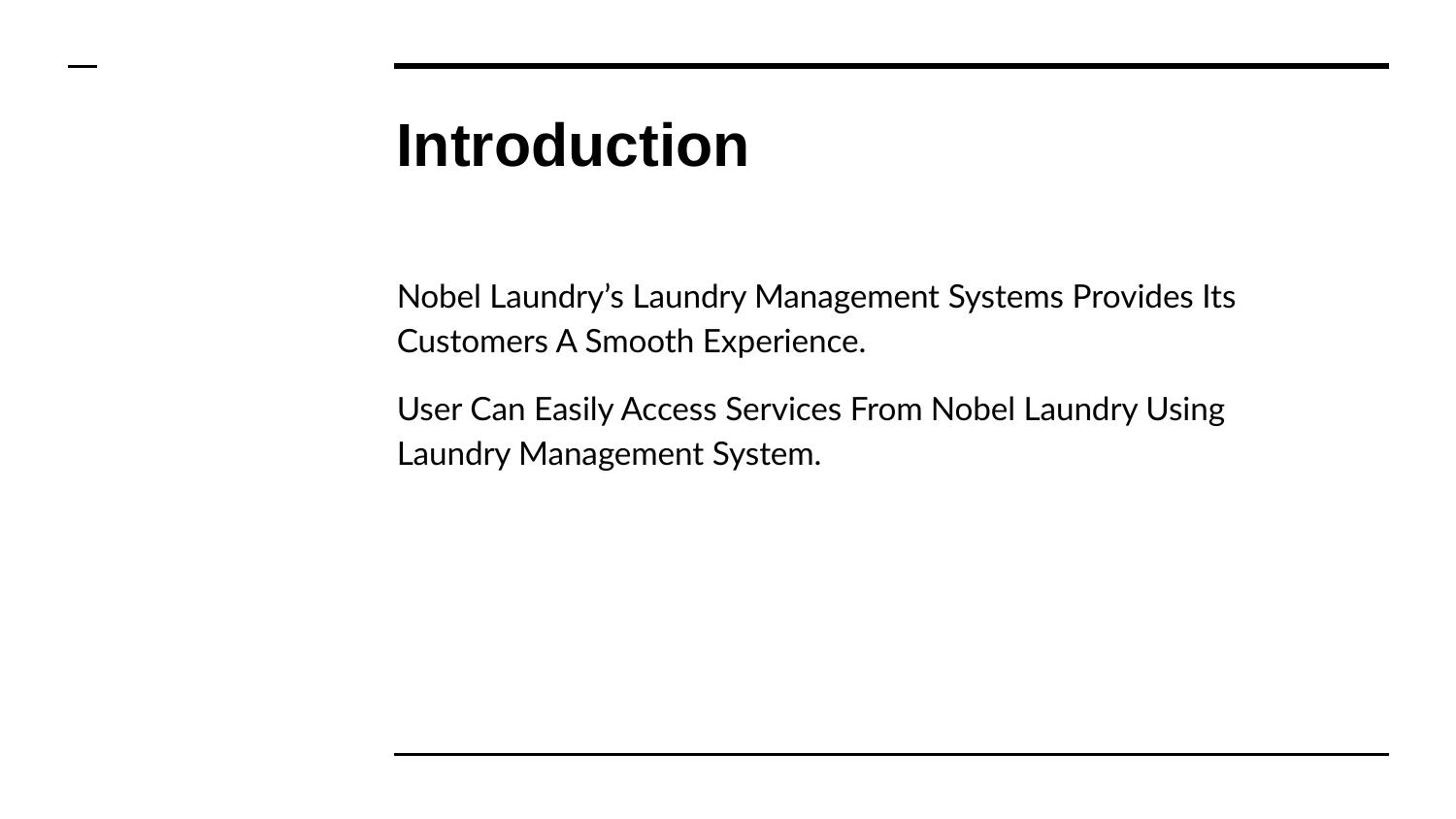

# Introduction
Nobel Laundry’s Laundry Management Systems Provides Its Customers A Smooth Experience.
User Can Easily Access Services From Nobel Laundry Using Laundry Management System.